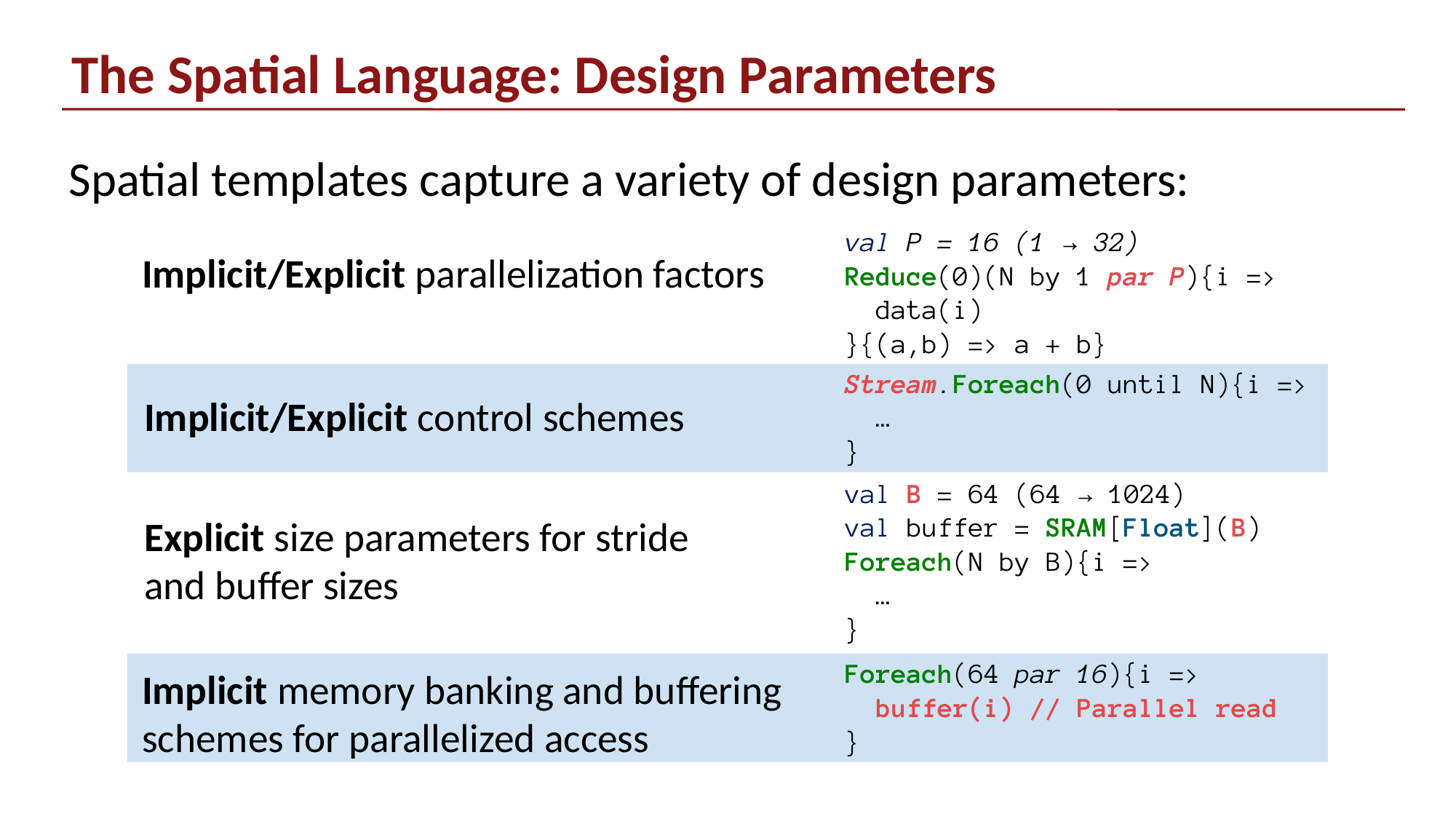

# The Spatial Language: Design Parameters
Spatial templates capture a variety of design parameters:

val P = 16 (1 → 32)
Reduce(0)(N by 1 par P){i =>
  data(i)
}{(a,b) => a + b}
Implicit/Explicit parallelization factors
Stream.Foreach(0 until N){i =>
  …
}

Implicit/Explicit control schemes
val B = 64 (64 → 1024)
val buffer = SRAM[Float](B)
Foreach(N by B){i =>
  …
}

Explicit size parameters for stride
and buffer sizes
Foreach(64 par 16){i =>
  buffer(i) // Parallel read
}

Implicit memory banking and buffering schemes for parallelized access